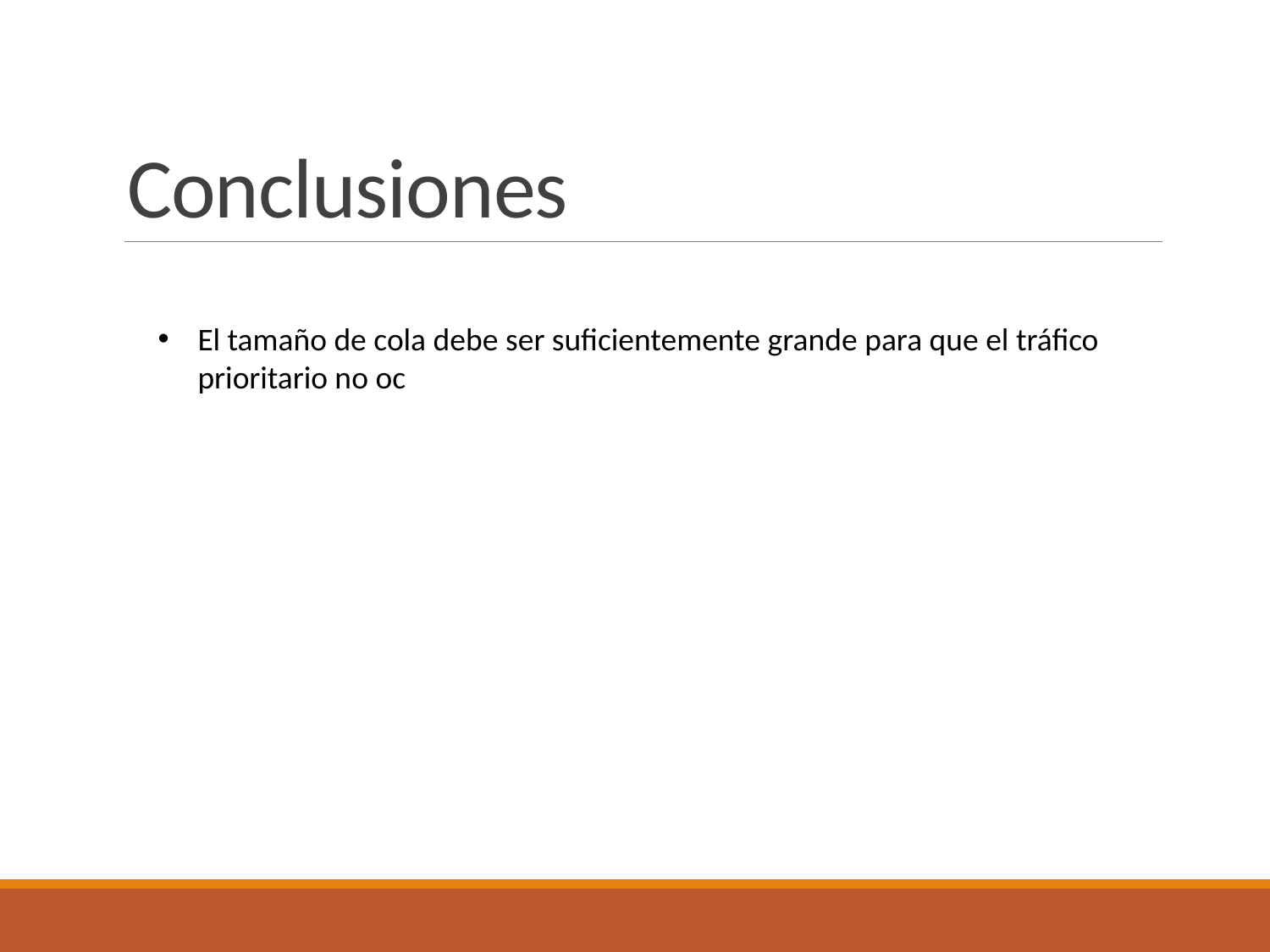

# Conclusiones

El tamaño de cola debe ser suficientemente grande para que el tráfico prioritario no oc